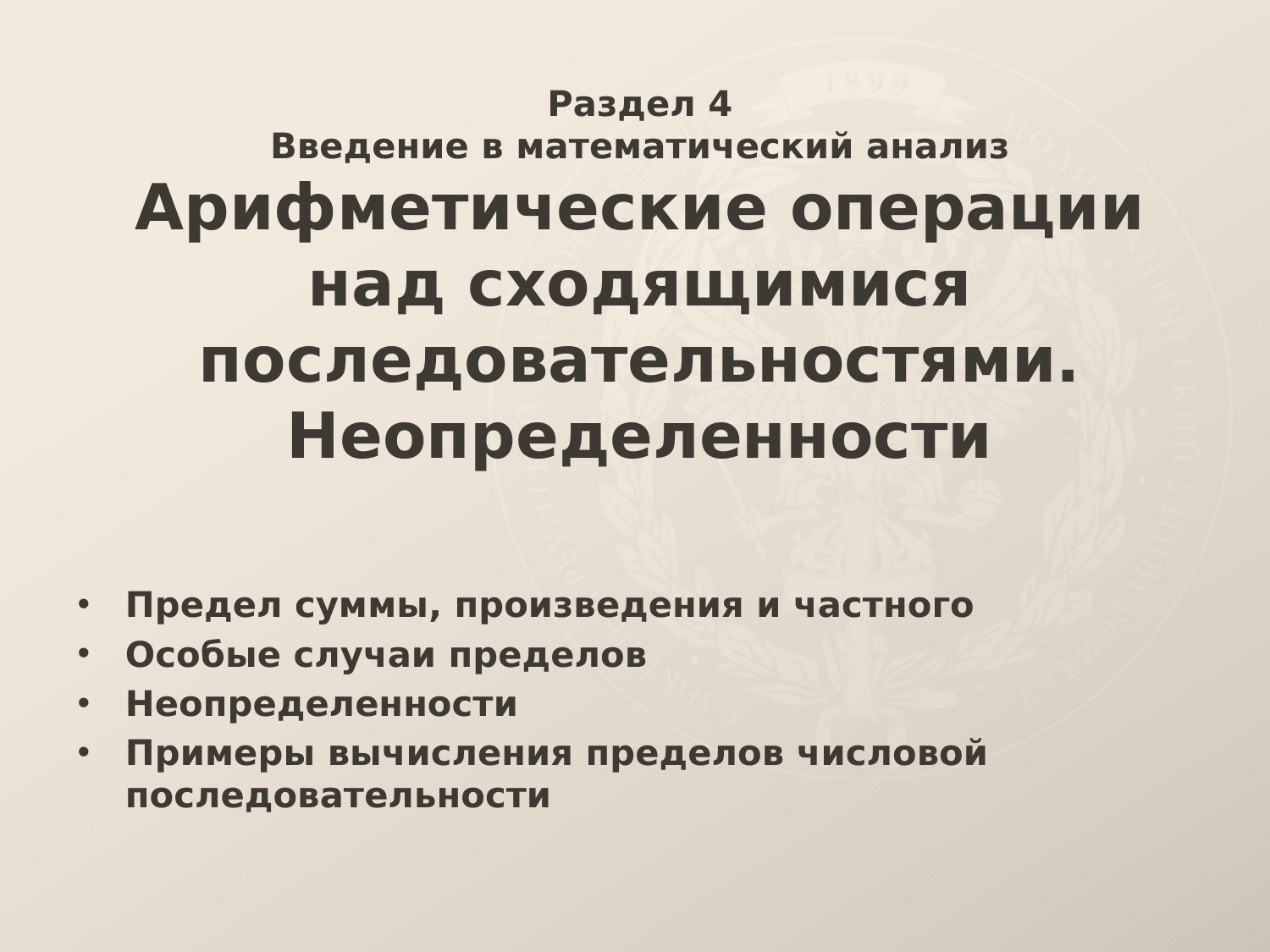

# Раздел 4 Введение в математический анализ Арифметические операции над сходящимися последовательностями. Неопределенности
Предел суммы, произведения и частного
Особые случаи пределов
Неопределенности
Примеры вычисления пределов числовой последовательности